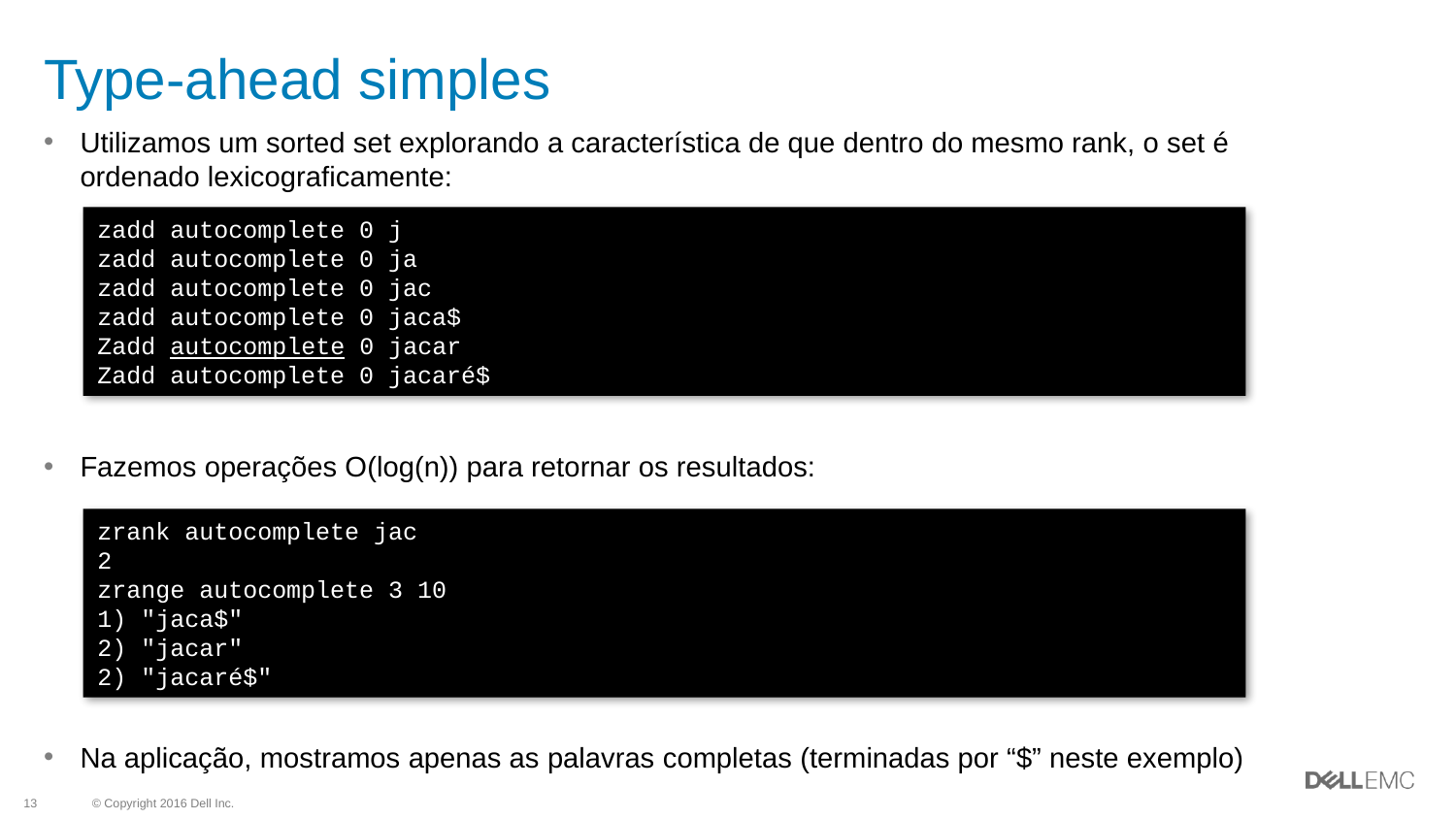

# Type-ahead simples
Utilizamos um sorted set explorando a característica de que dentro do mesmo rank, o set é ordenado lexicograficamente:

Fazemos operações O(log(n)) para retornar os resultados:

Na aplicação, mostramos apenas as palavras completas (terminadas por “$” neste exemplo)

zadd autocomplete 0 j
zadd autocomplete 0 ja
zadd autocomplete 0 jac
zadd autocomplete 0 jaca$
Zadd autocomplete 0 jacar
Zadd autocomplete 0 jacaré$
zrank autocomplete jac
2
zrange autocomplete 3 10
1) "jaca$"
2) "jacar"
2) "jacaré$"